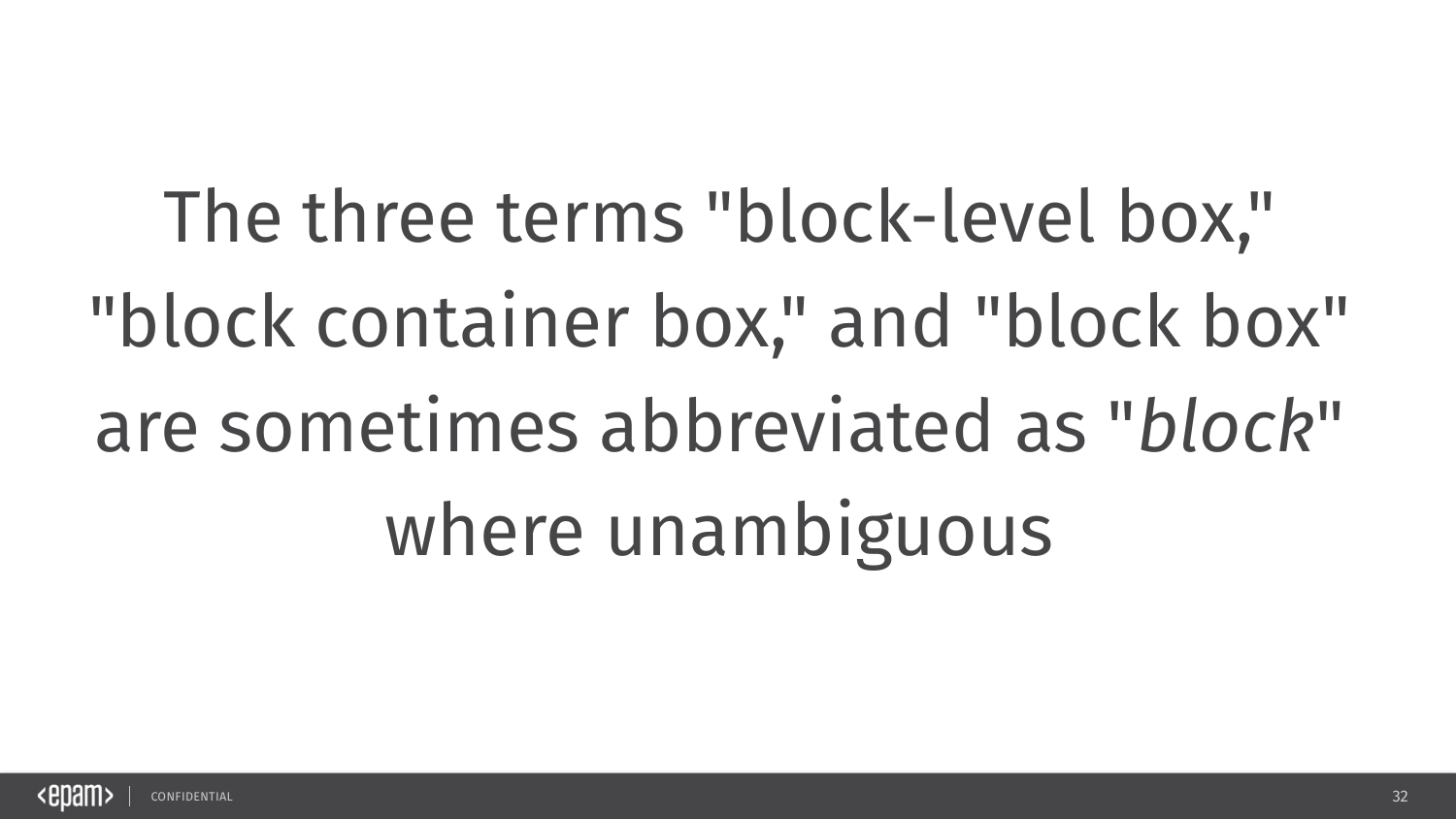

The three terms "block-level box," "block container box," and "block box" are sometimes abbreviated as "block" where unambiguous